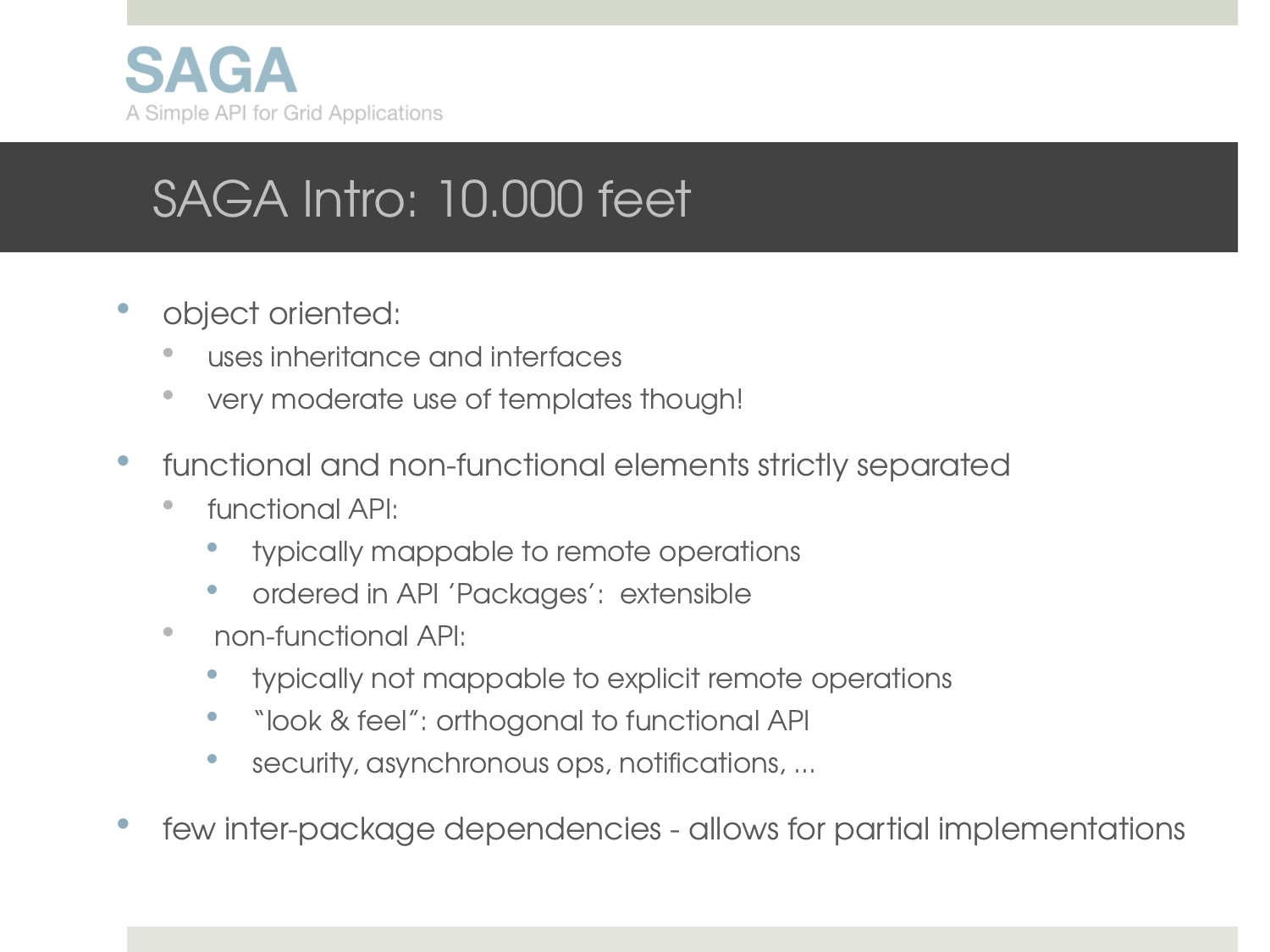

# SAGA Intro: 10.000 feet
object oriented:
uses inheritance and interfaces
very moderate use of templates though!
functional and non-functional elements strictly separated
functional API:
typically mappable to remote operations
ordered in API ’Packages’:  extensible
 non-functional API:
typically not mappable to explicit remote operations
“look & feel”: orthogonal to functional API
security, asynchronous ops, notifications, ...
few inter-package dependencies - allows for partial implementations